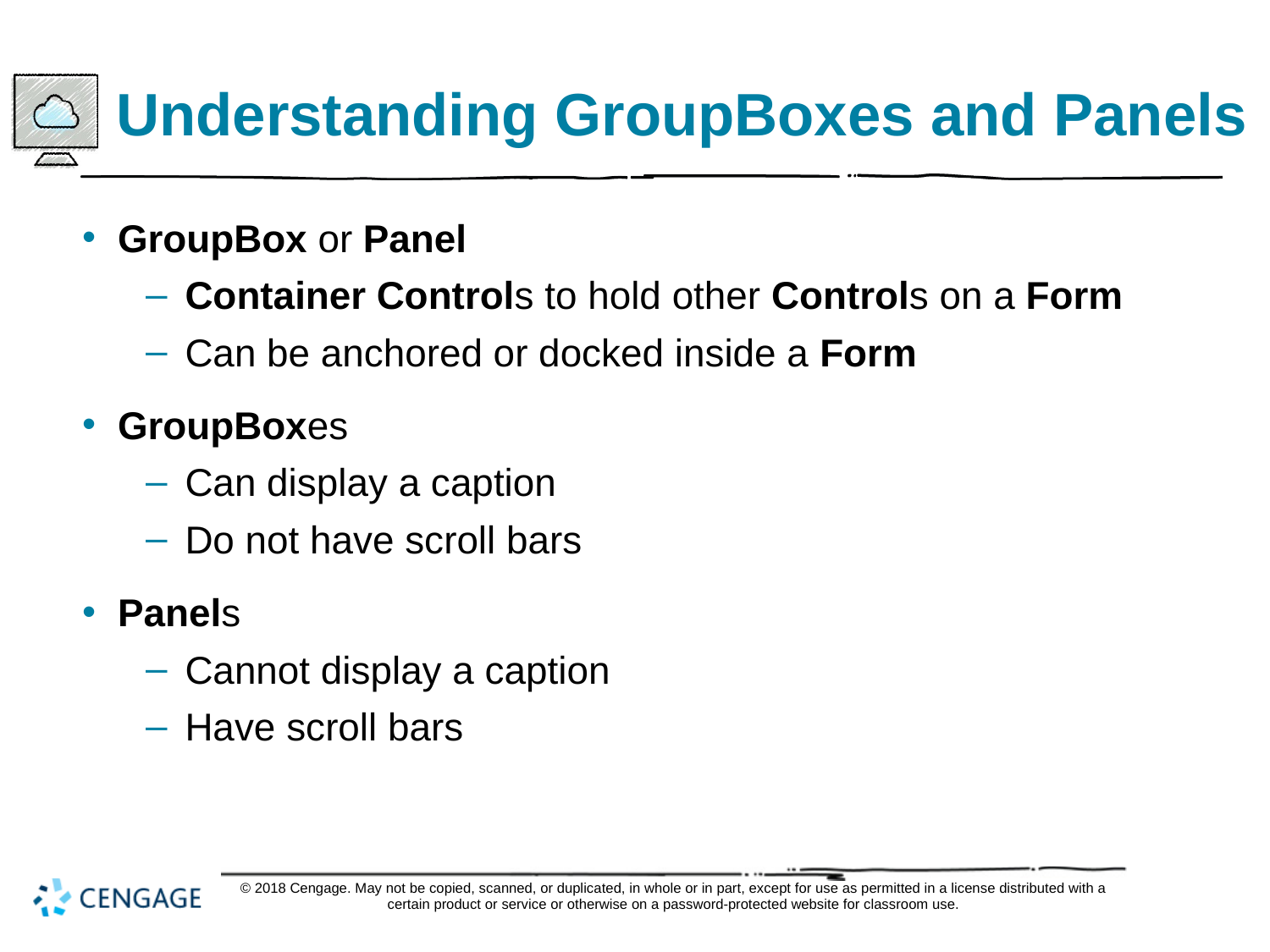

# Understanding GroupBoxes and Panels
GroupBox or Panel
Container Controls to hold other Controls on a Form
Can be anchored or docked inside a Form
GroupBoxes
Can display a caption
Do not have scroll bars
Panels
Cannot display a caption
Have scroll bars
© 2018 Cengage. May not be copied, scanned, or duplicated, in whole or in part, except for use as permitted in a license distributed with a certain product or service or otherwise on a password-protected website for classroom use.